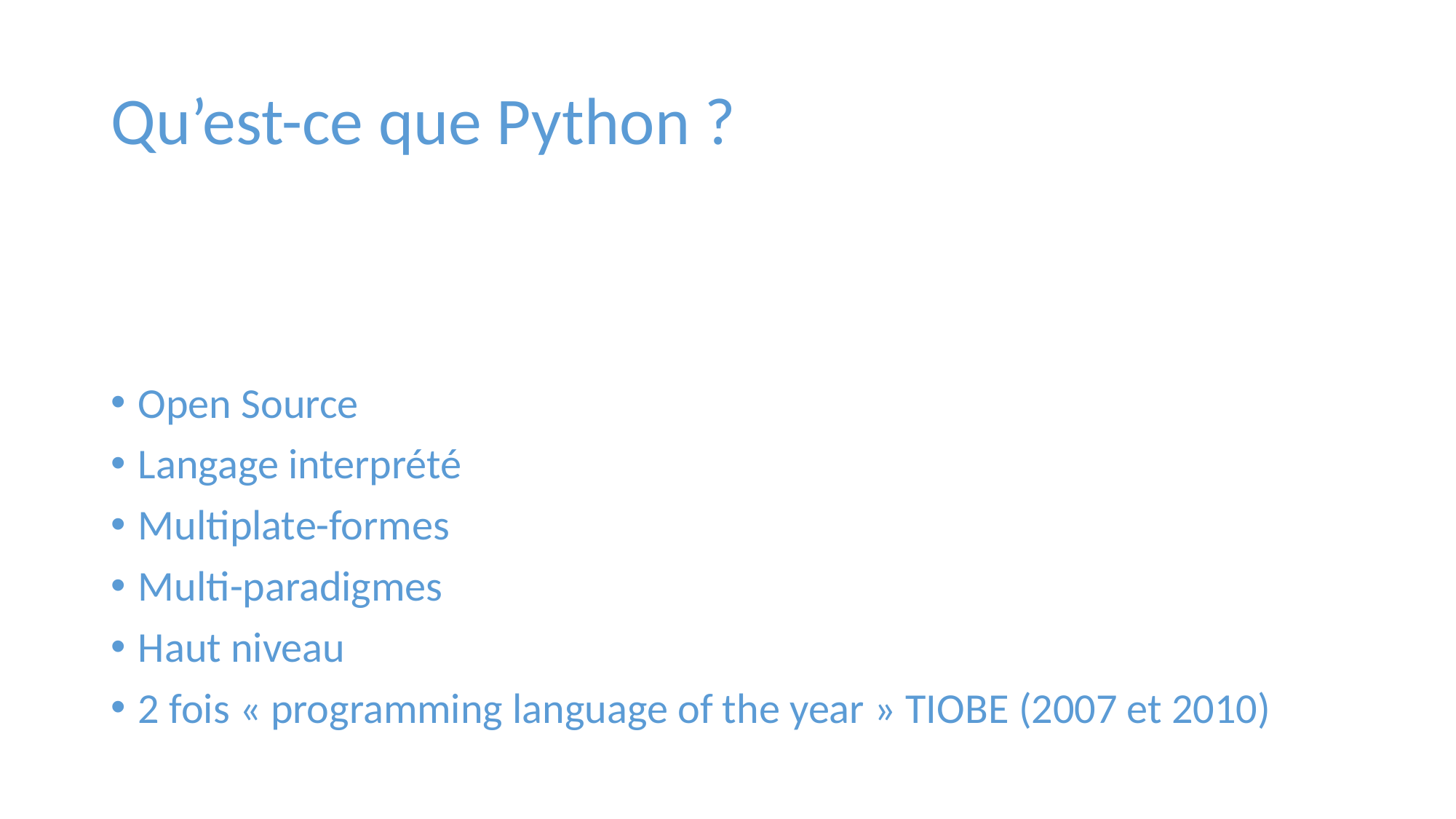

# Qu’est-ce que Python ?
Open Source
Langage interprété
Multiplate-formes
Multi-paradigmes
Haut niveau
2 fois « programming language of the year » TIOBE (2007 et 2010)